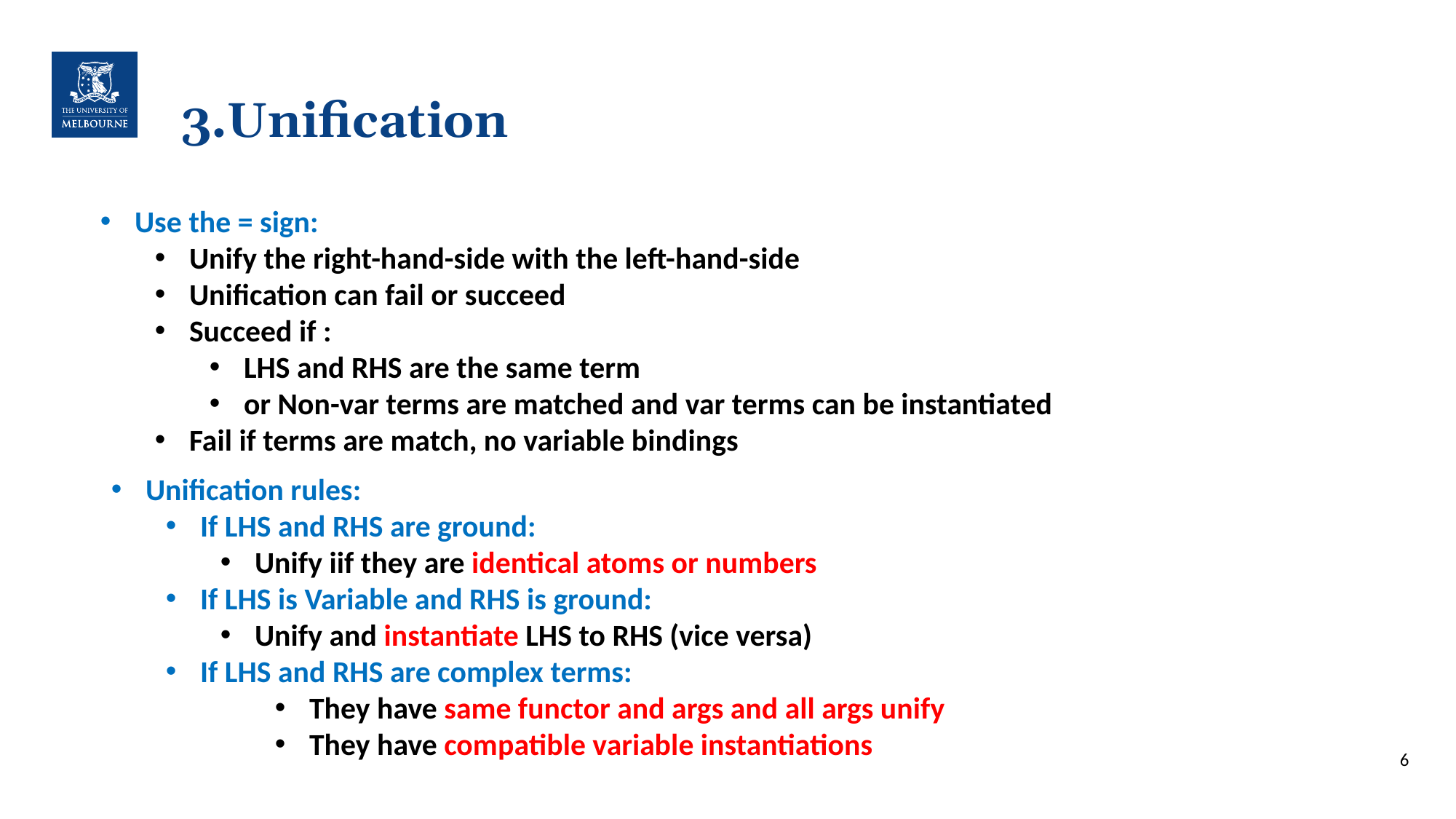

# 3.Unification
Use the = sign:
Unify the right-hand-side with the left-hand-side
Unification can fail or succeed
Succeed if :
LHS and RHS are the same term
or Non-var terms are matched and var terms can be instantiated
Fail if terms are match, no variable bindings
Unification rules:
If LHS and RHS are ground:
Unify iif they are identical atoms or numbers
If LHS is Variable and RHS is ground:
Unify and instantiate LHS to RHS (vice versa)
If LHS and RHS are complex terms:
They have same functor and args and all args unify
They have compatible variable instantiations
6